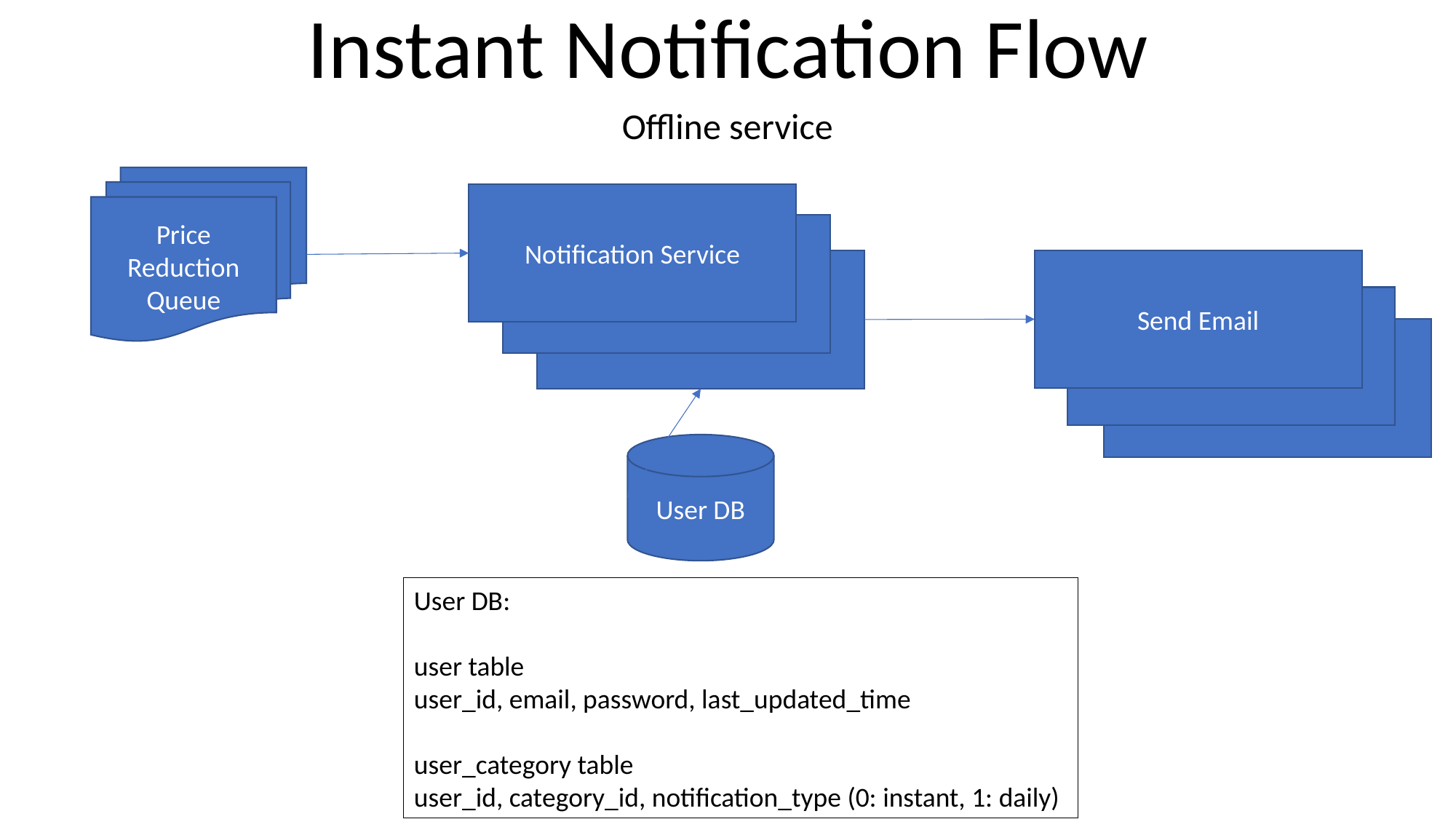

# Instant Notification Flow
Offline service
Price Reduction Queue
Notification Service

Send Email

User DB
User DB:

user table
user_id, email, password, last_updated_time

user_category table
user_id, category_id, notification_type (0: instant, 1: daily)